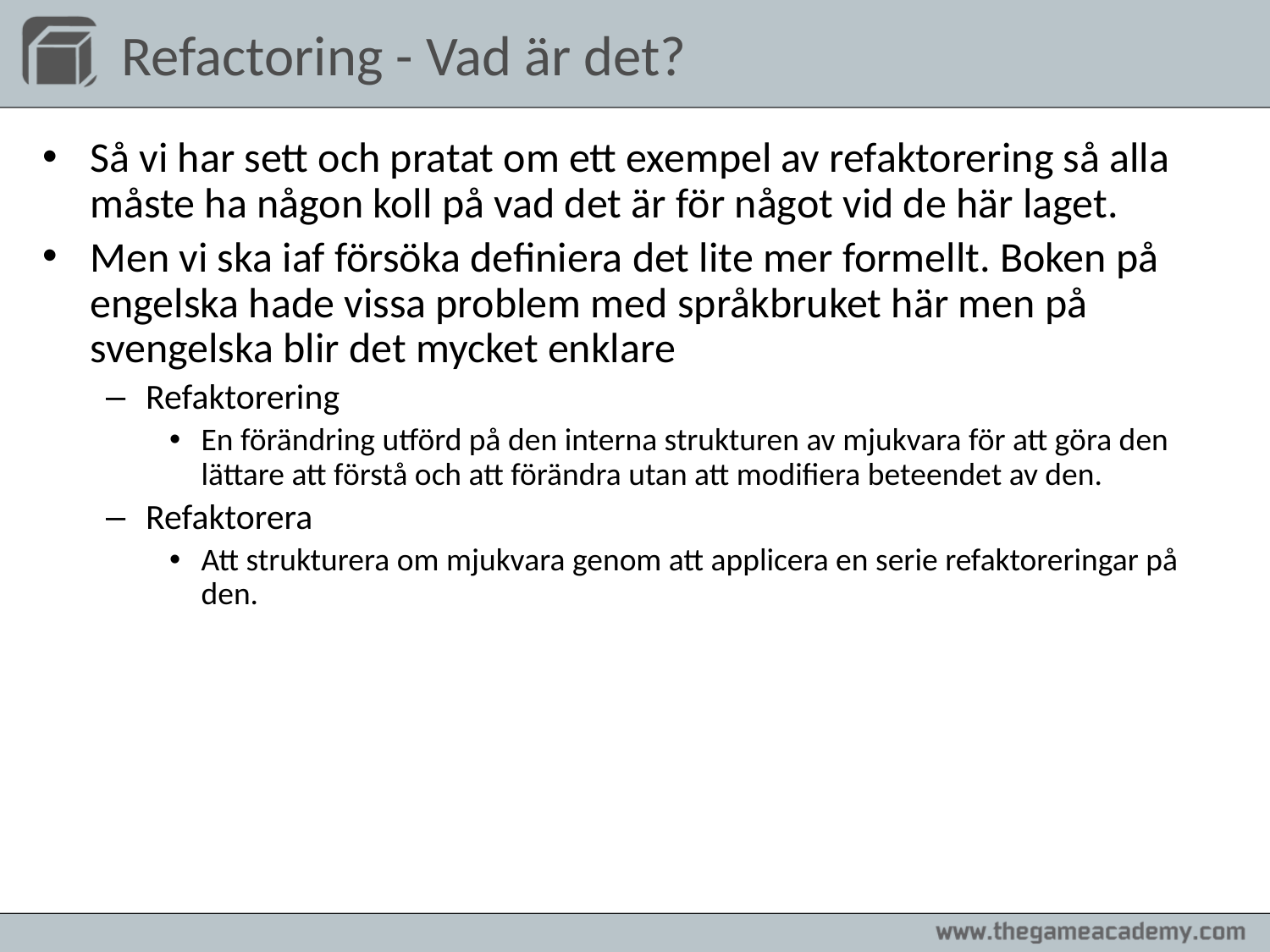

# Refactoring - Vad är det?
Så vi har sett och pratat om ett exempel av refaktorering så alla måste ha någon koll på vad det är för något vid de här laget.
Men vi ska iaf försöka definiera det lite mer formellt. Boken på engelska hade vissa problem med språkbruket här men på svengelska blir det mycket enklare
Refaktorering
En förändring utförd på den interna strukturen av mjukvara för att göra den lättare att förstå och att förändra utan att modifiera beteendet av den.
Refaktorera
Att strukturera om mjukvara genom att applicera en serie refaktoreringar på den.